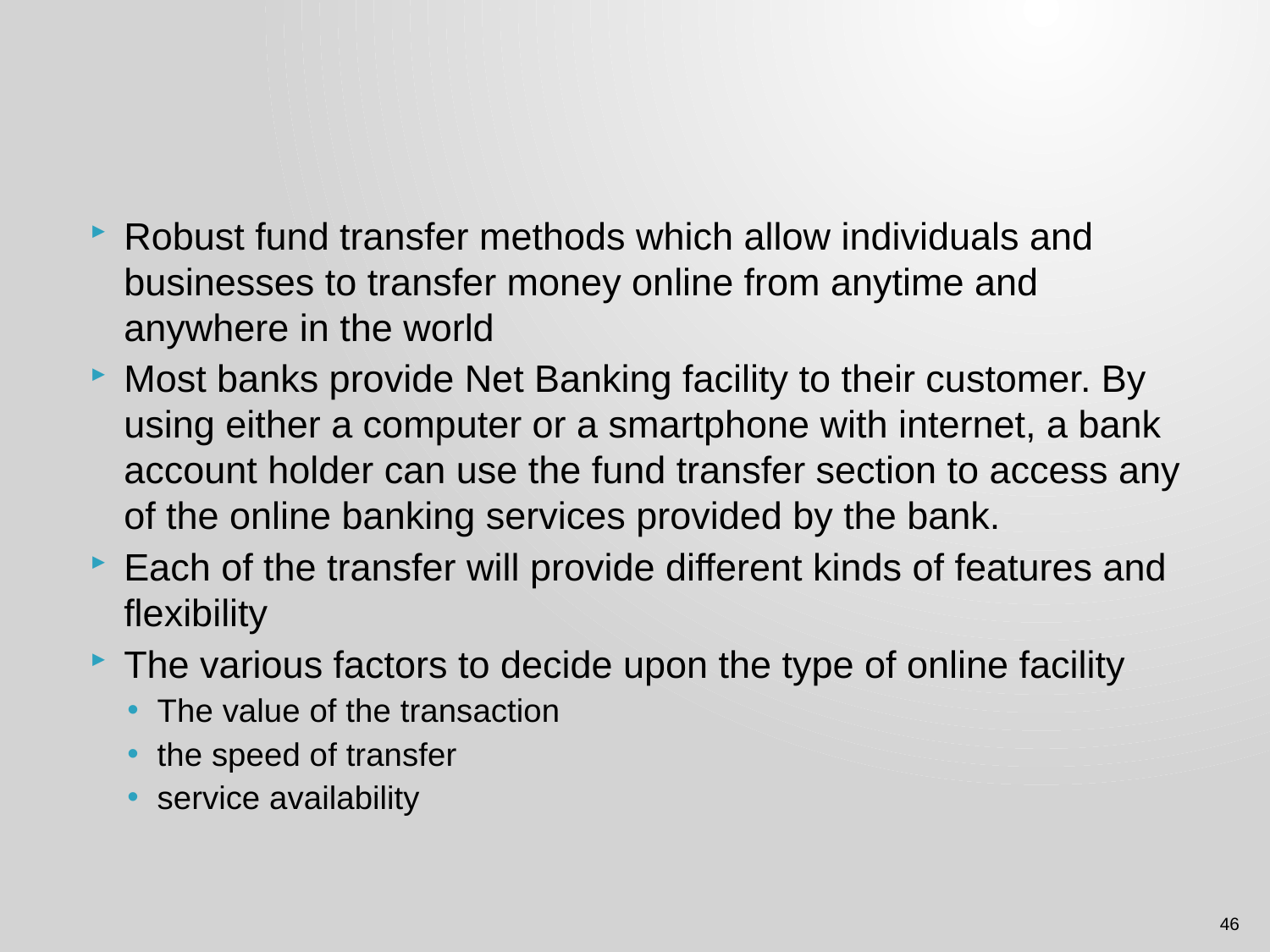

#
Robust fund transfer methods which allow individuals and businesses to transfer money online from anytime and anywhere in the world
Most banks provide Net Banking facility to their customer. By using either a computer or a smartphone with internet, a bank account holder can use the fund transfer section to access any of the online banking services provided by the bank.
Each of the transfer will provide different kinds of features and flexibility
The various factors to decide upon the type of online facility
The value of the transaction
the speed of transfer
service availability

46